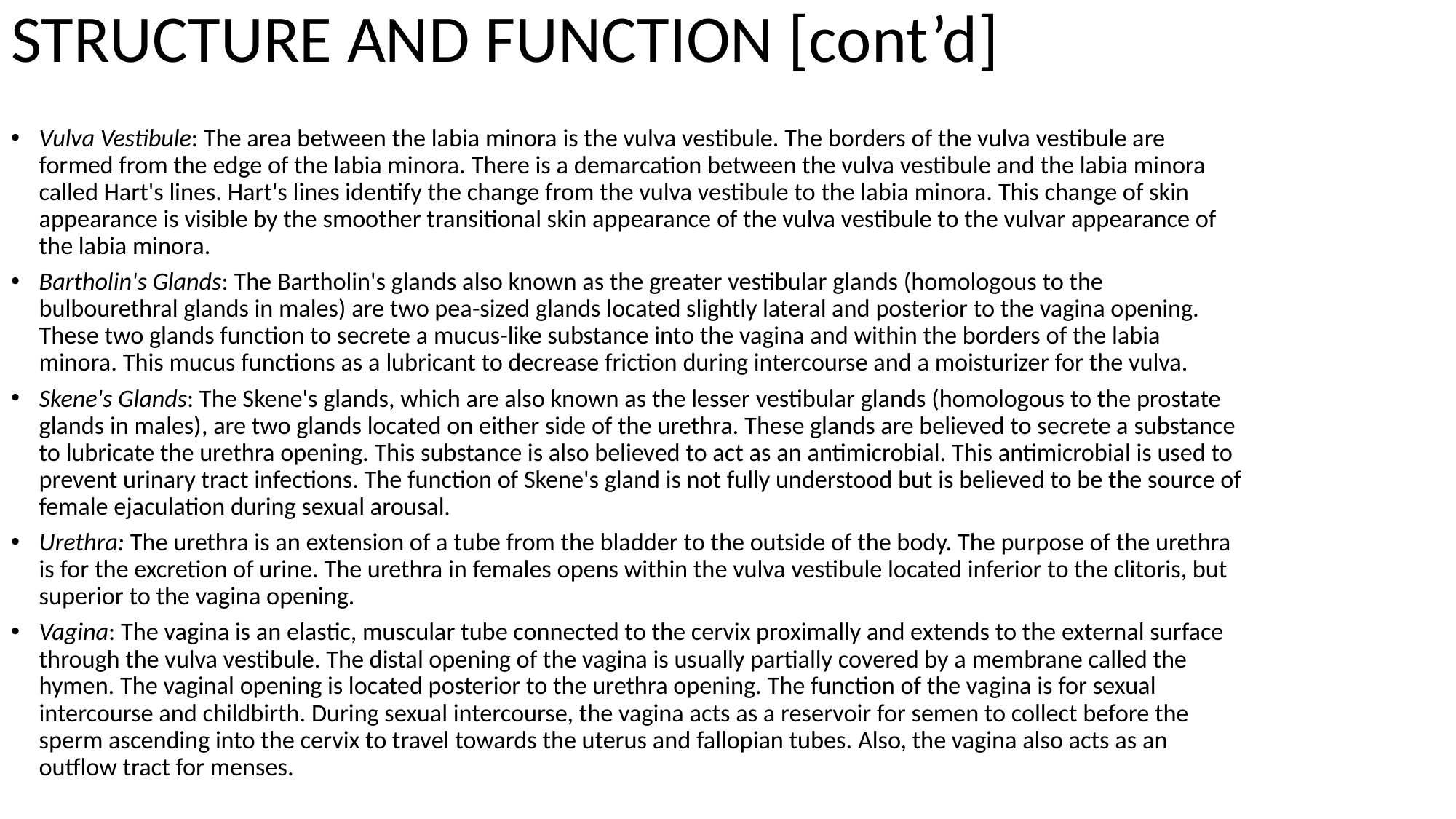

# STRUCTURE AND FUNCTION [cont’d]
Vulva Vestibule: The area between the labia minora is the vulva vestibule. The borders of the vulva vestibule are formed from the edge of the labia minora. There is a demarcation between the vulva vestibule and the labia minora called Hart's lines. Hart's lines identify the change from the vulva vestibule to the labia minora. This change of skin appearance is visible by the smoother transitional skin appearance of the vulva vestibule to the vulvar appearance of the labia minora.
Bartholin's Glands: The Bartholin's glands also known as the greater vestibular glands (homologous to the bulbourethral glands in males) are two pea-sized glands located slightly lateral and posterior to the vagina opening. These two glands function to secrete a mucus-like substance into the vagina and within the borders of the labia minora. This mucus functions as a lubricant to decrease friction during intercourse and a moisturizer for the vulva.
Skene's Glands: The Skene's glands, which are also known as the lesser vestibular glands (homologous to the prostate glands in males), are two glands located on either side of the urethra. These glands are believed to secrete a substance to lubricate the urethra opening. This substance is also believed to act as an antimicrobial. This antimicrobial is used to prevent urinary tract infections. The function of Skene's gland is not fully understood but is believed to be the source of female ejaculation during sexual arousal.
Urethra: The urethra is an extension of a tube from the bladder to the outside of the body. The purpose of the urethra is for the excretion of urine. The urethra in females opens within the vulva vestibule located inferior to the clitoris, but superior to the vagina opening.
Vagina: The vagina is an elastic, muscular tube connected to the cervix proximally and extends to the external surface through the vulva vestibule. The distal opening of the vagina is usually partially covered by a membrane called the hymen. The vaginal opening is located posterior to the urethra opening. The function of the vagina is for sexual intercourse and childbirth. During sexual intercourse, the vagina acts as a reservoir for semen to collect before the sperm ascending into the cervix to travel towards the uterus and fallopian tubes. Also, the vagina also acts as an outflow tract for menses.